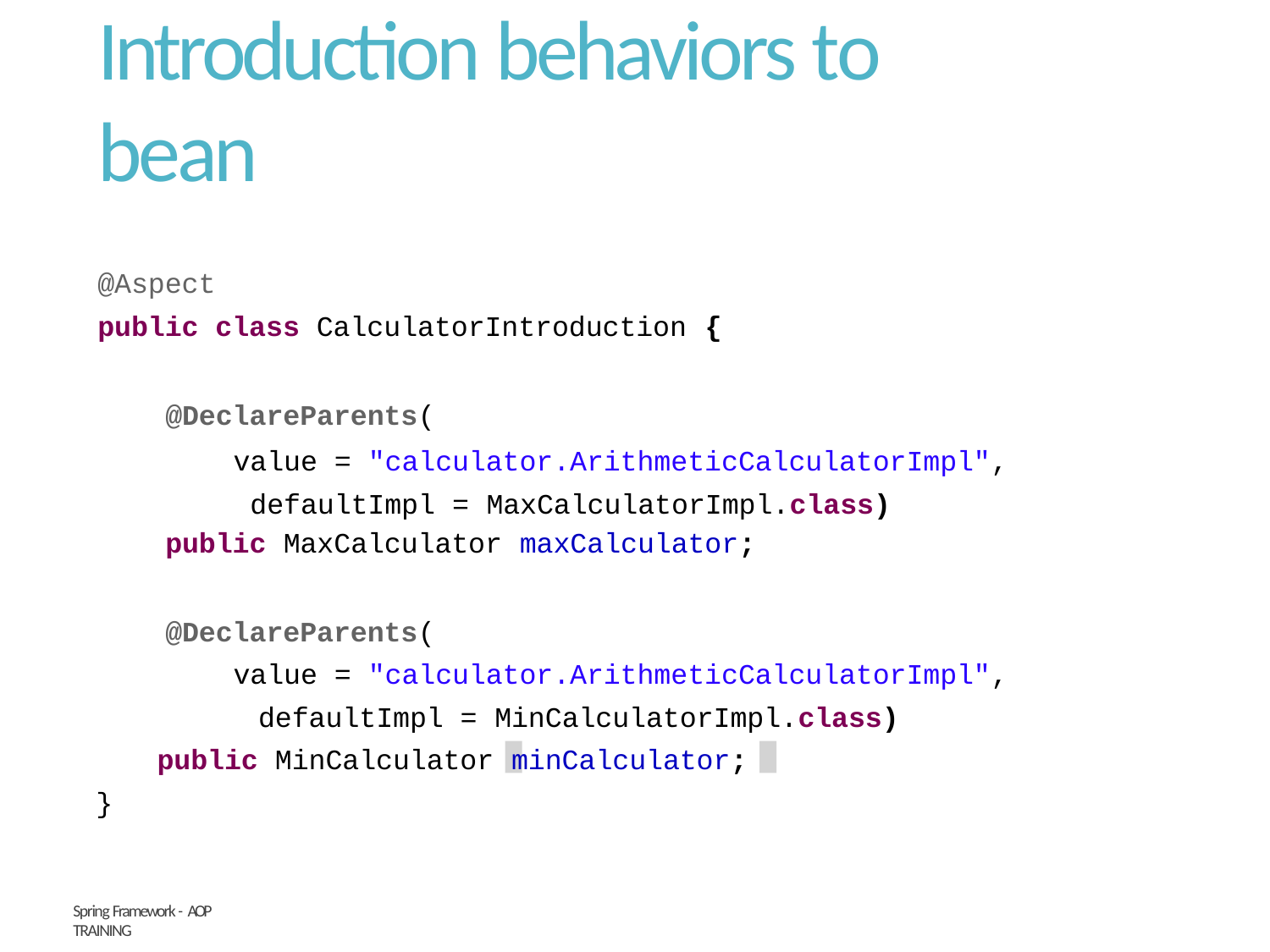

# Introduction behaviors to bean
@Aspect
public class CalculatorIntroduction {

@DeclareParents(
value = "calculator.ArithmeticCalculatorImpl",  defaultImpl = MaxCalculatorImpl.class)
public MaxCalculator maxCalculator;

@DeclareParents(
value = "calculator.ArithmeticCalculatorImpl",  defaultImpl = MinCalculatorImpl.class)
public MinCalculator minCalculator;
}

Spring Framework - AOP
Training